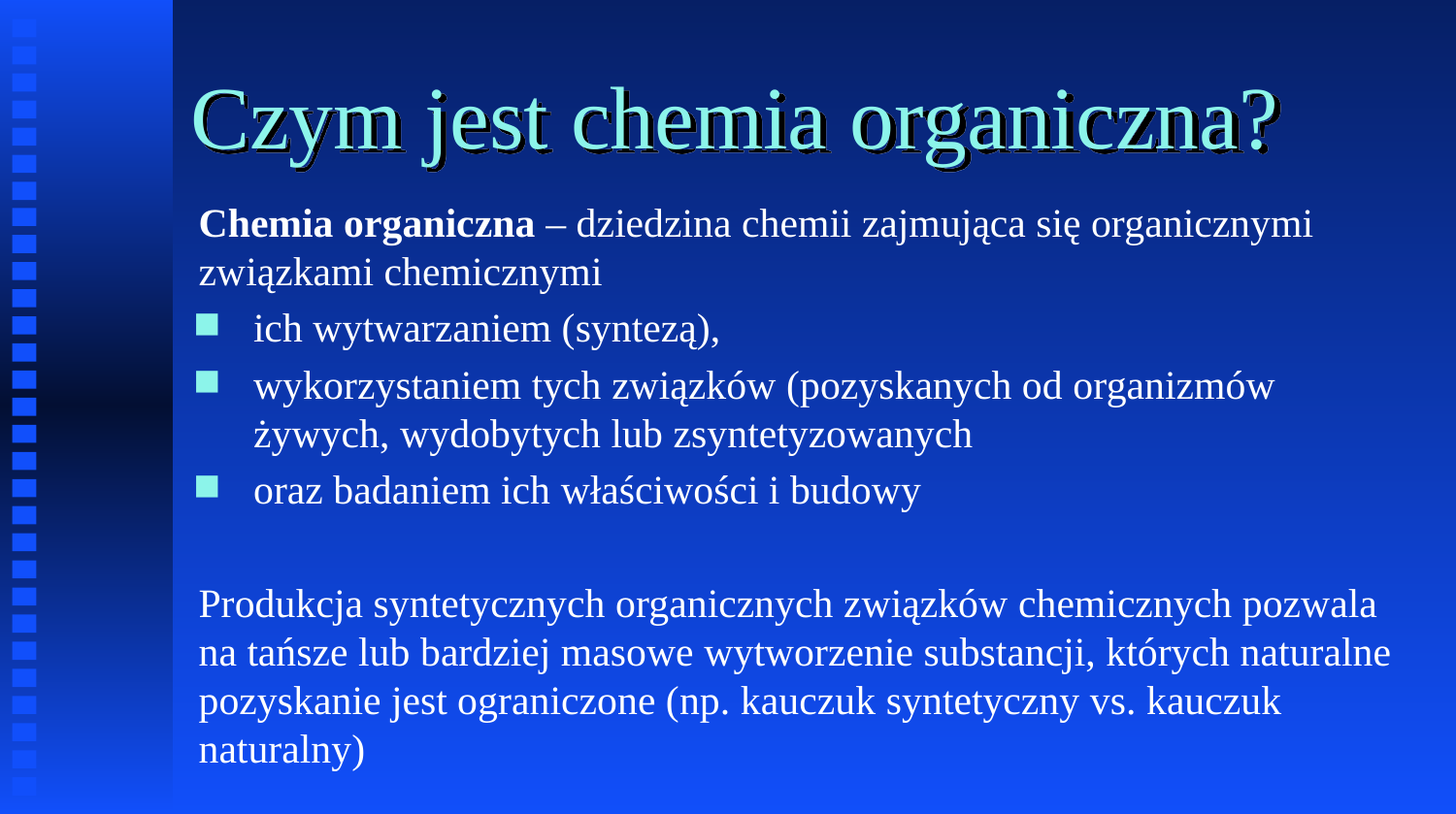

# Czym jest chemia organiczna?
Chemia organiczna – dziedzina chemii zajmująca się organicznymi związkami chemicznymi
ich wytwarzaniem (syntezą),
wykorzystaniem tych związków (pozyskanych od organizmów żywych, wydobytych lub zsyntetyzowanych
oraz badaniem ich właściwości i budowy

Produkcja syntetycznych organicznych związków chemicznych pozwala na tańsze lub bardziej masowe wytworzenie substancji, których naturalne pozyskanie jest ograniczone (np. kauczuk syntetyczny vs. kauczuk naturalny)